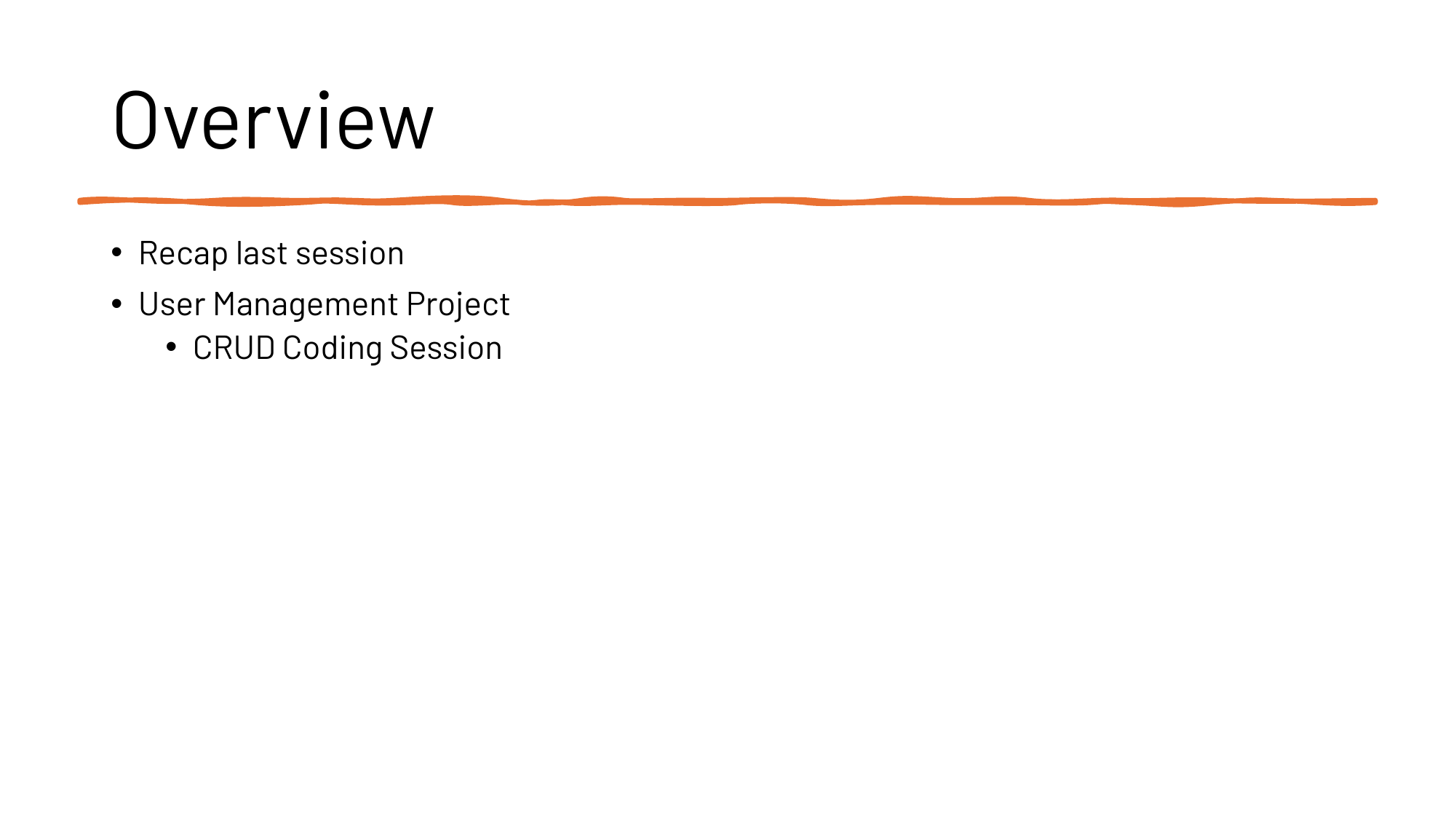

# Overview

Recap last session
User Management Project
CRUD Coding Session